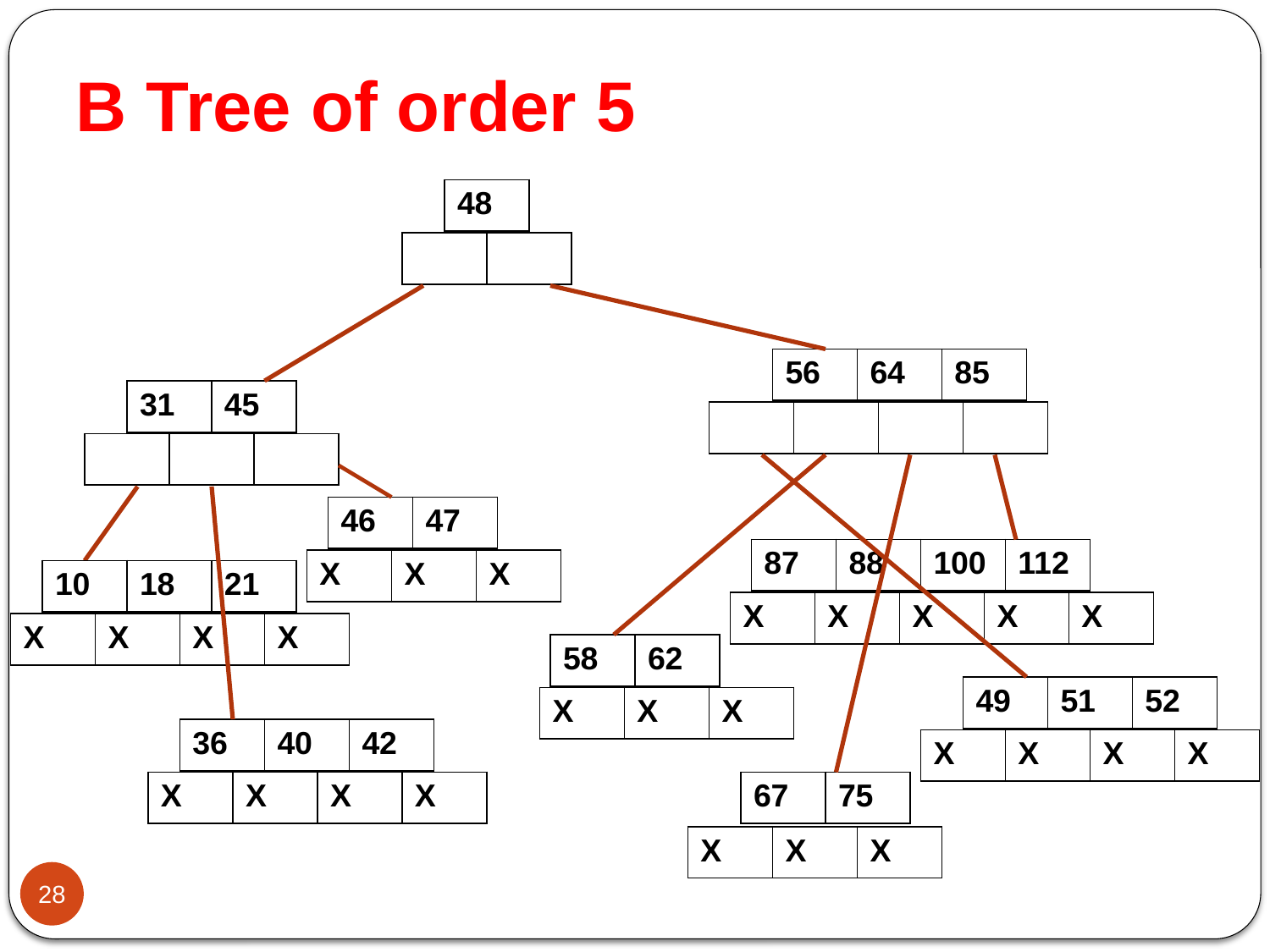

# B Tree of order 5
| 48 |
| --- |
|  |  |
| --- | --- |
| 56 | 64 | 85 |
| --- | --- | --- |
| 31 | 45 |
| --- | --- |
|  |  |  |  |
| --- | --- | --- | --- |
|  |  |  |
| --- | --- | --- |
| 46 | 47 |
| --- | --- |
| 87 | 88 | 100 | 112 |
| --- | --- | --- | --- |
| X | X | X |
| --- | --- | --- |
| 10 | 18 | 21 |
| --- | --- | --- |
| X | X | X | X | X |
| --- | --- | --- | --- | --- |
| X | X | X | X |
| --- | --- | --- | --- |
| 58 | 62 |
| --- | --- |
| 49 | 51 | 52 |
| --- | --- | --- |
| X | X | X |
| --- | --- | --- |
| 36 | 40 | 42 |
| --- | --- | --- |
| X | X | X | X |
| --- | --- | --- | --- |
| X | X | X | X |
| --- | --- | --- | --- |
| 67 | 75 |
| --- | --- |
| X | X | X |
| --- | --- | --- |
28